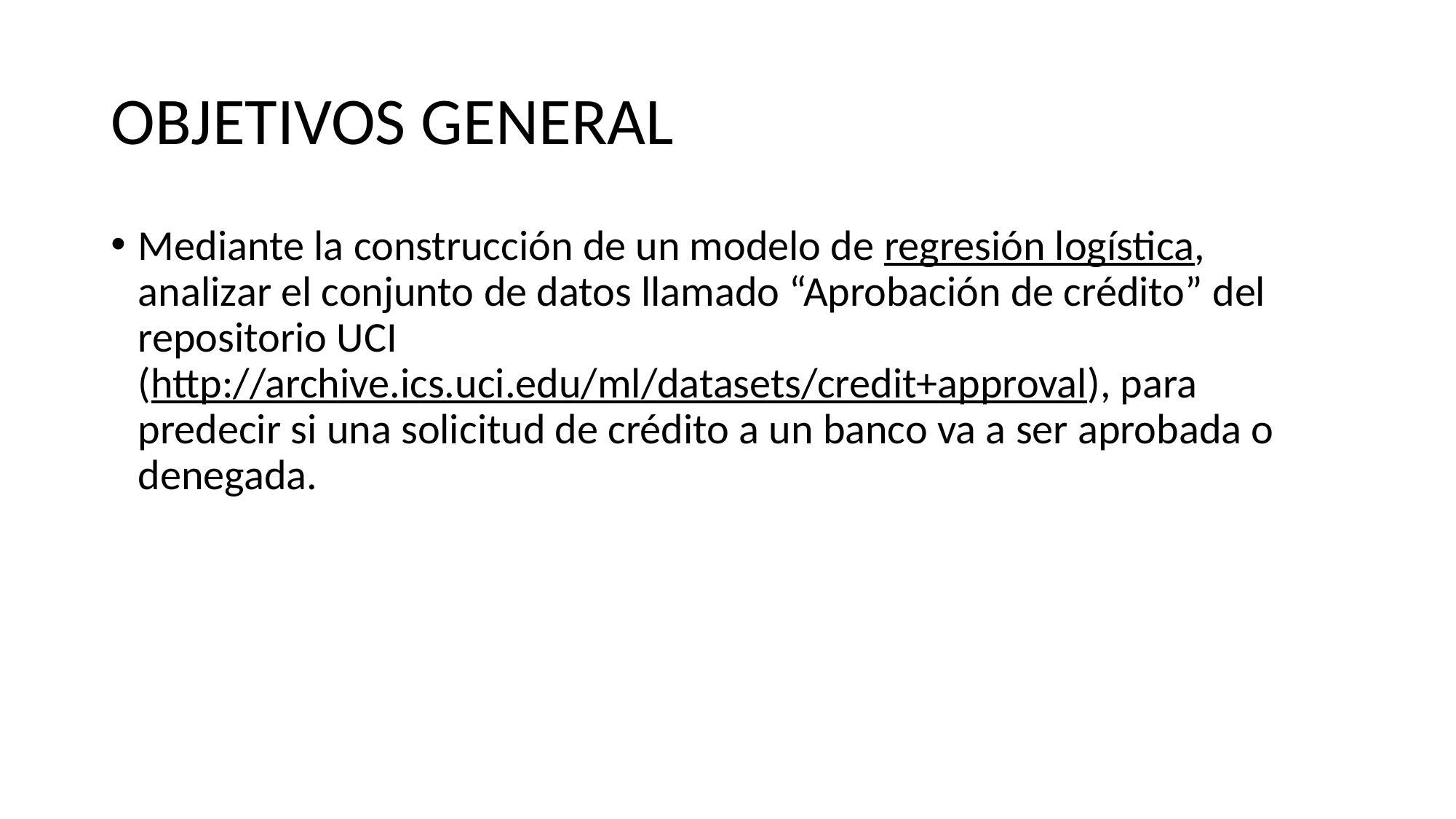

# OBJETIVOS GENERAL
Mediante la construcción de un modelo de regresión logística, analizar el conjunto de datos llamado “Aprobación de crédito” del repositorio UCI (http://archive.ics.uci.edu/ml/datasets/credit+approval), para predecir si una solicitud de crédito a un banco va a ser aprobada o denegada.